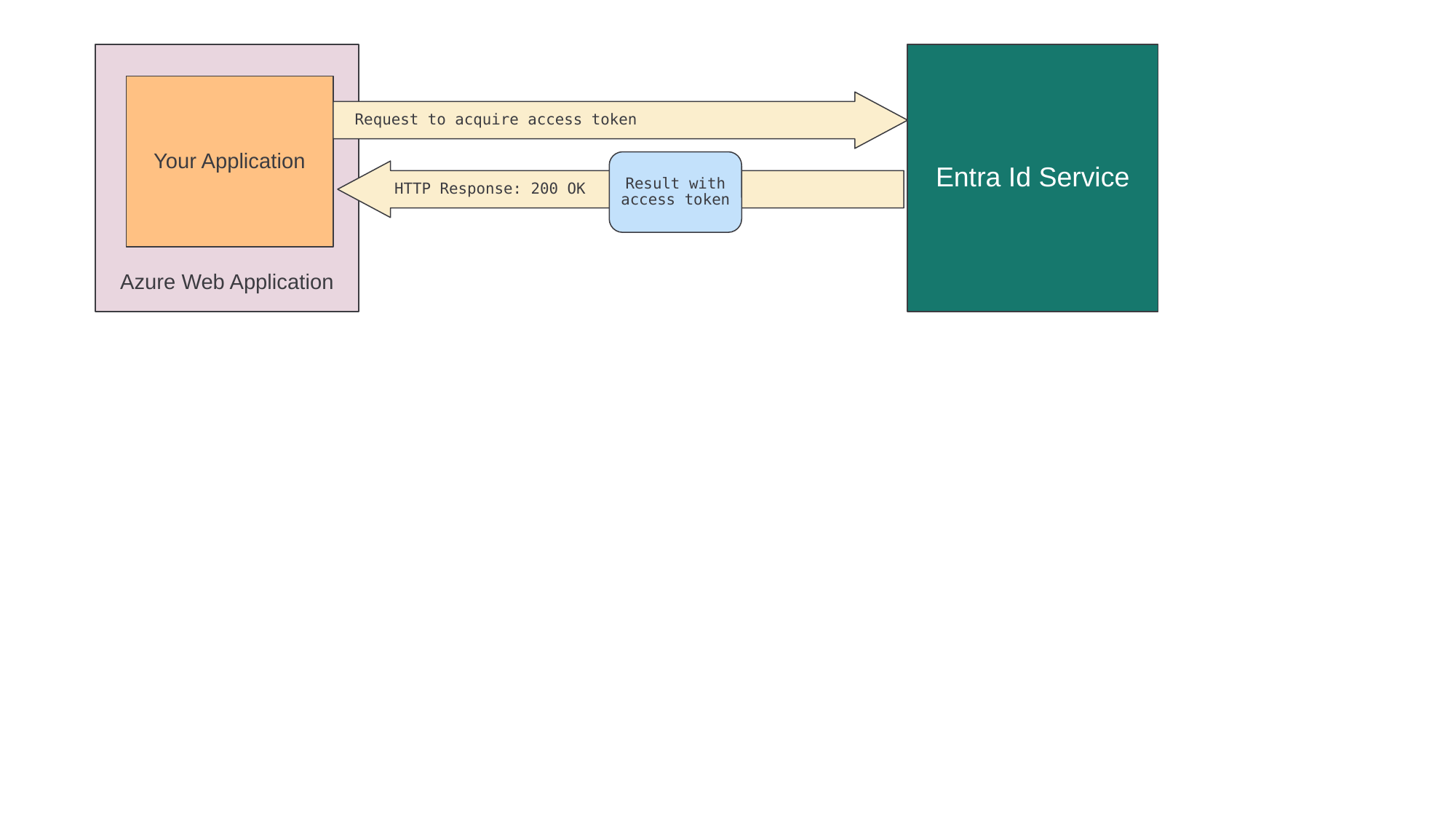

Azure Web Application
Entra Id Service
Your Application
Request to acquire access token
Result with
access token
HTTP Response: 200 OK